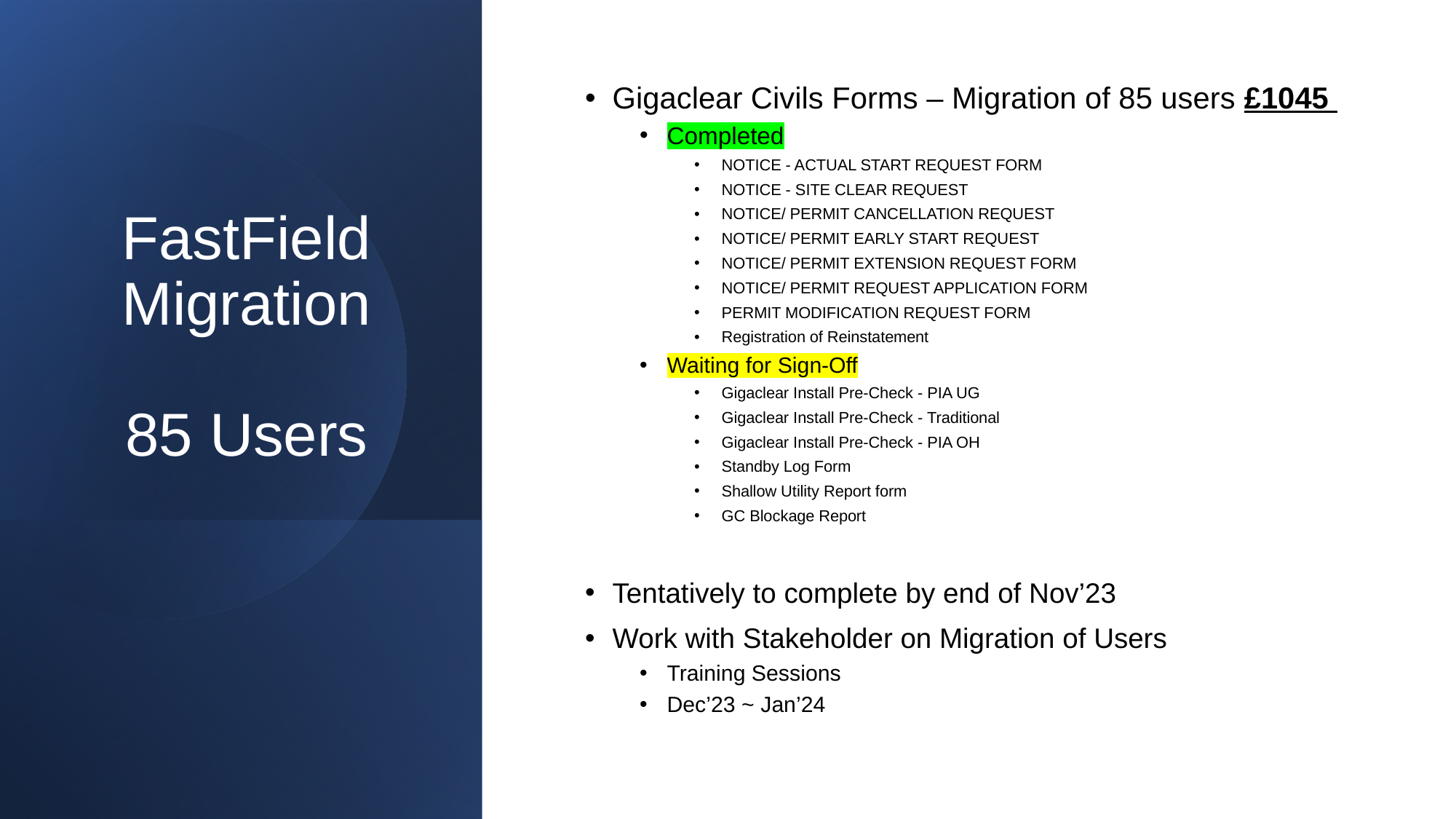

# FastField Migration 85 Users
Gigaclear Civils Forms – Migration of 85 users £1045
Completed
NOTICE - ACTUAL START REQUEST FORM
NOTICE - SITE CLEAR REQUEST
NOTICE/ PERMIT CANCELLATION REQUEST
NOTICE/ PERMIT EARLY START REQUEST
NOTICE/ PERMIT EXTENSION REQUEST FORM
NOTICE/ PERMIT REQUEST APPLICATION FORM
PERMIT MODIFICATION REQUEST FORM
Registration of Reinstatement
Waiting for Sign-Off
Gigaclear Install Pre-Check - PIA UG
Gigaclear Install Pre-Check - Traditional
Gigaclear Install Pre-Check - PIA OH
Standby Log Form
Shallow Utility Report form
GC Blockage Report

Tentatively to complete by end of Nov’23
Work with Stakeholder on Migration of Users
Training Sessions
Dec’23 ~ Jan’24